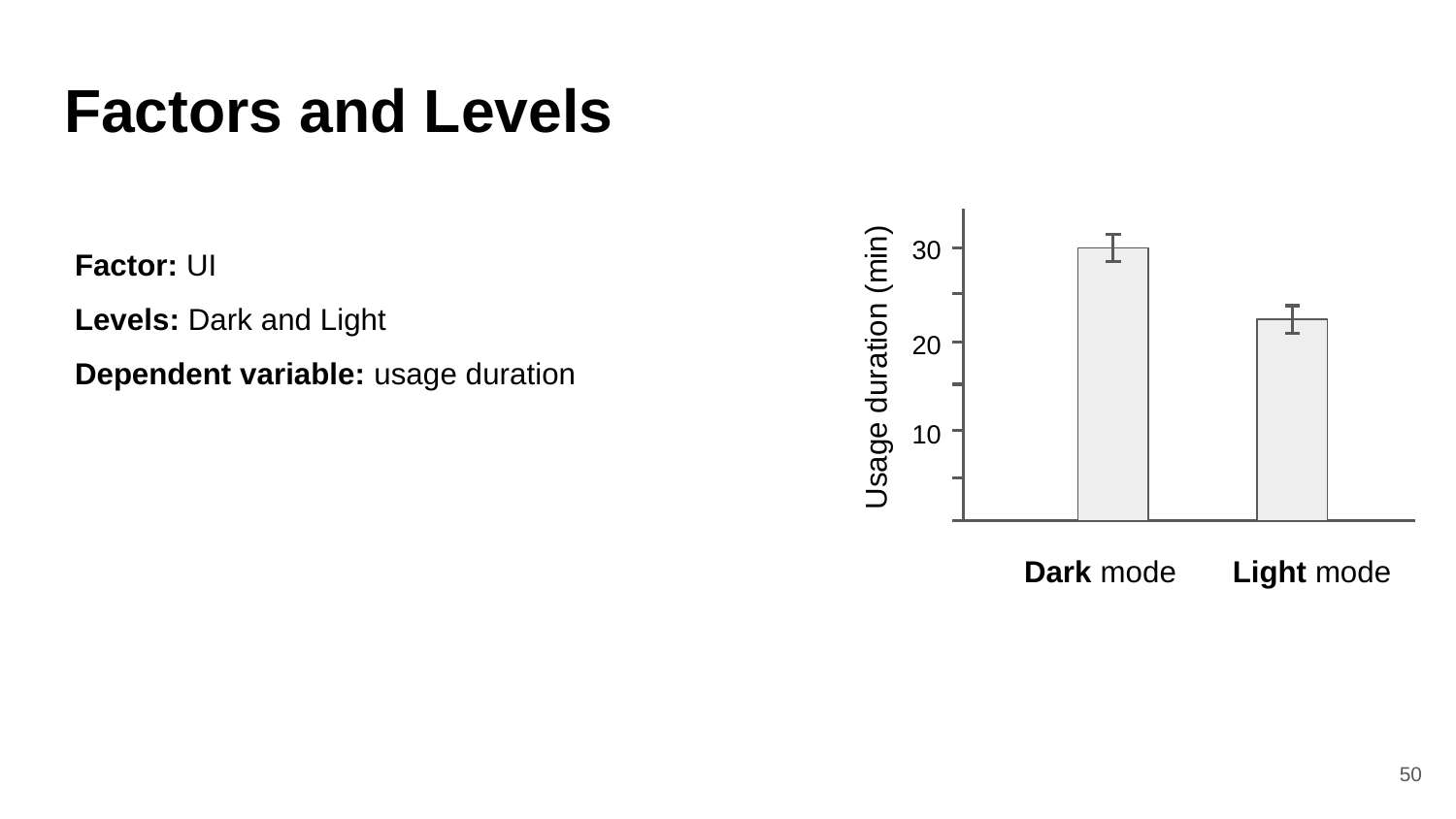

Factors and Levels
Factor: UI
Levels: Dark and Light
Dependent variable: usage duration

30

20

Usage duration (min)
10
Dark mode
Light mode
50